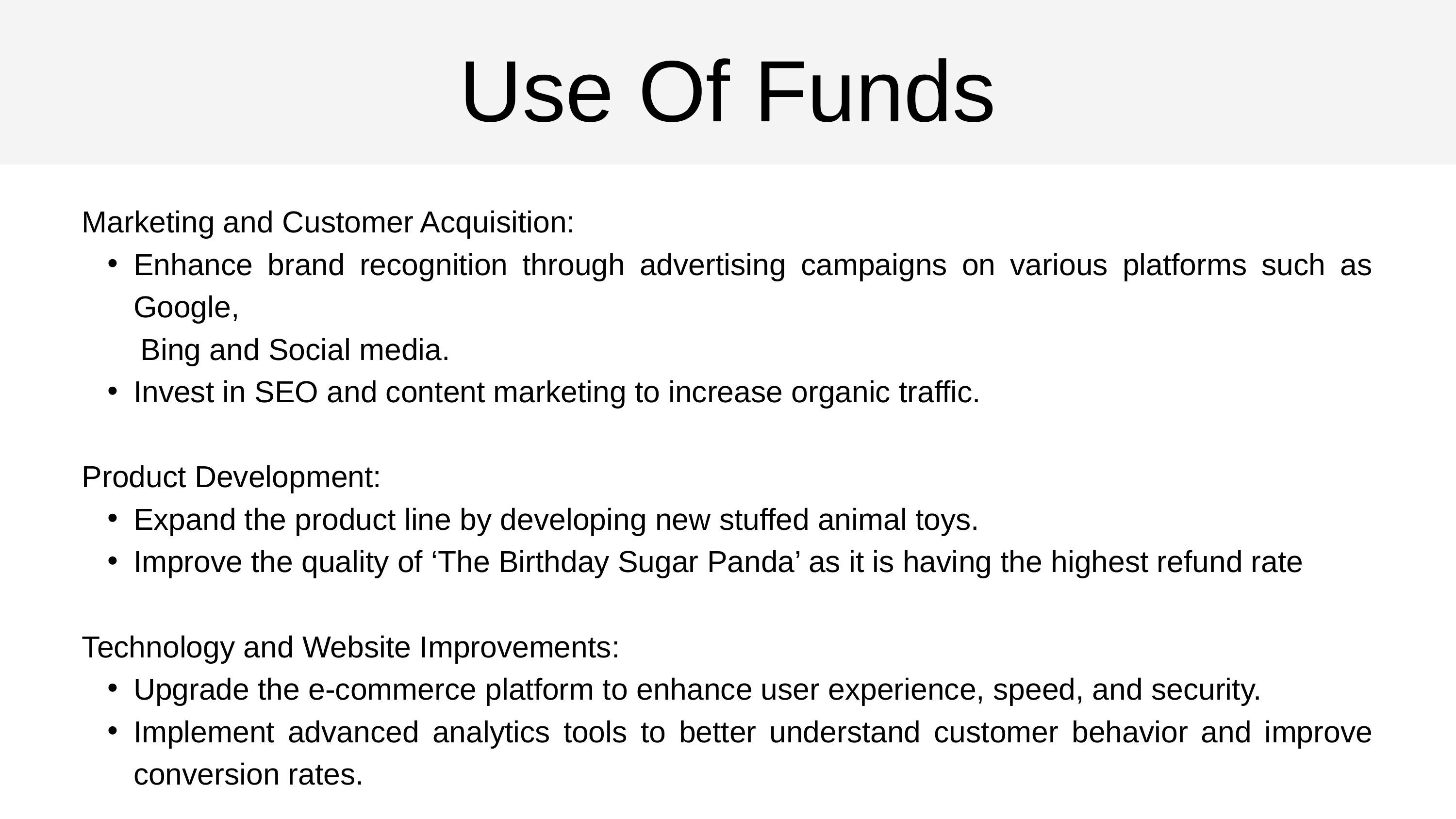

Use Of Funds
Marketing and Customer Acquisition:
Enhance brand recognition through advertising campaigns on various platforms such as Google,
       Bing and Social media.
Invest in SEO and content marketing to increase organic traffic.

Product Development:
Expand the product line by developing new stuffed animal toys.
Improve the quality of ‘The Birthday Sugar Panda’ as it is having the highest refund rate

Technology and Website Improvements:
Upgrade the e-commerce platform to enhance user experience, speed, and security.
Implement advanced analytics tools to better understand customer behavior and improve conversion rates.